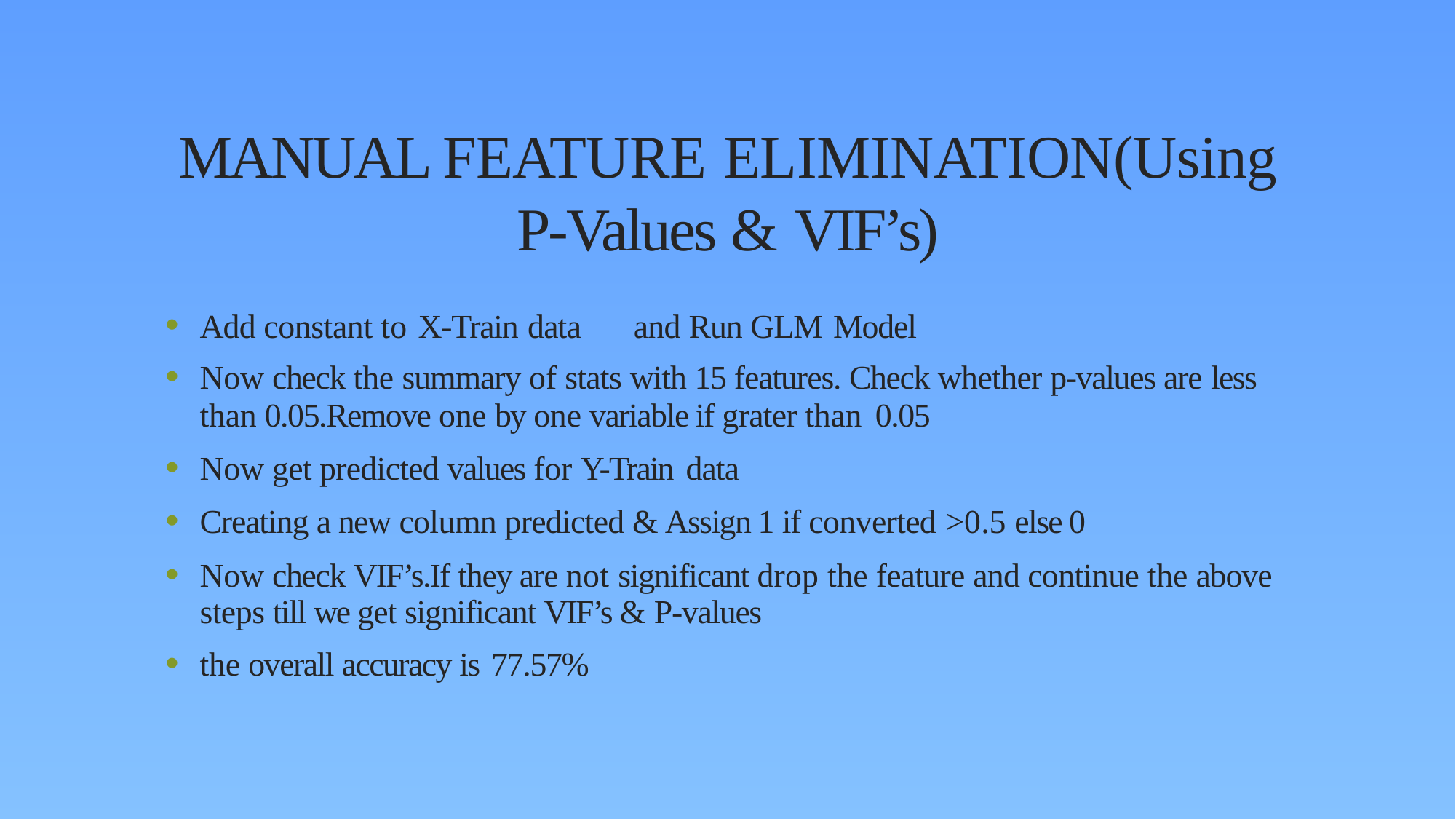

# MANUAL FEATURE ELIMINATION(Using
P-Values & VIF’s)
Add constant to X-Train data	and Run GLM Model
Now check the summary of stats with 15 features. Check whether p-values are less
than 0.05.Remove one by one variable if grater than 0.05
Now get predicted values for Y-Train data
Creating a new column predicted & Assign 1 if converted >0.5 else 0
Now check VIF’s.If they are not significant drop the feature and continue the above  steps till we get significant VIF’s & P-values
the overall accuracy is 77.57%